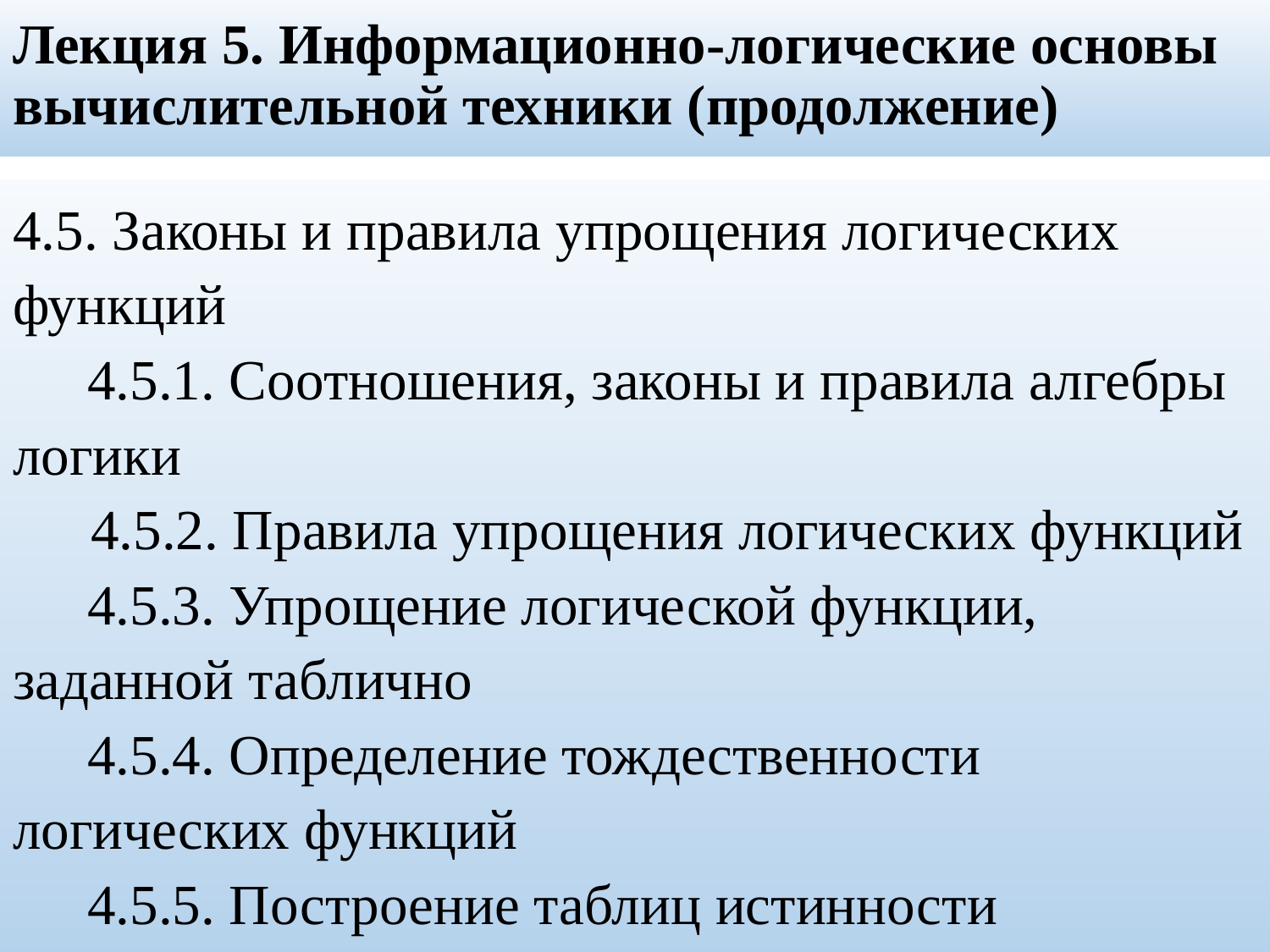

# Лекция 5. Информационно-логические основы вычислительной техники (продолжение)
4.5. Законы и правила упрощения логических функций
4.5.1. Соотношения, законы и правила алгебры логики
  4.5.2. Правила упрощения логических функций
4.5.3. Упрощение логической функции, заданной таблично
4.5.4. Определение тождественности логических функций
4.5.5. Построение таблиц истинности